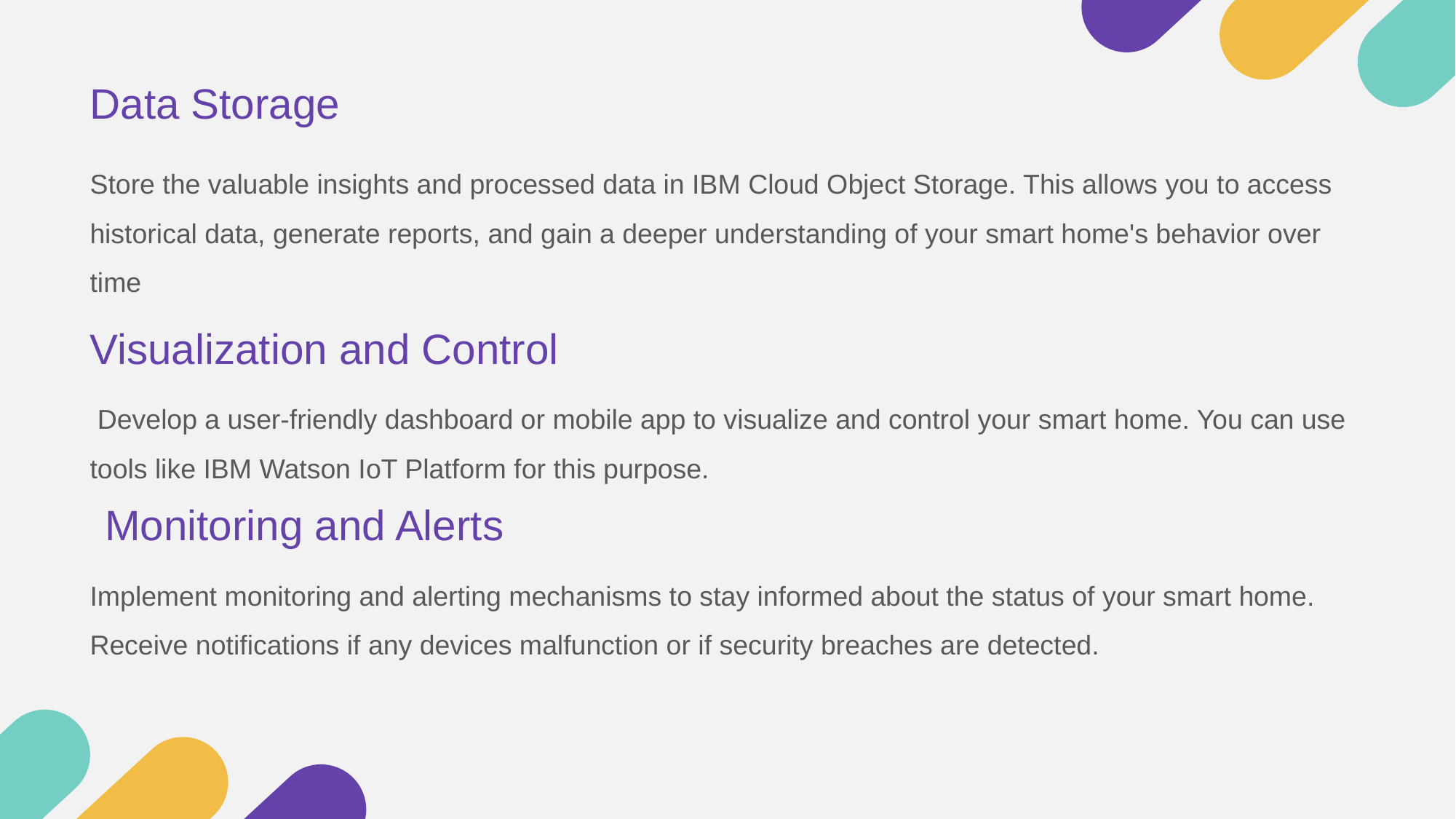

Data Storage
Store the valuable insights and processed data in IBM Cloud Object Storage. This allows you to access historical data, generate reports, and gain a deeper understanding of your smart home's behavior over time
Visualization and Control
 Develop a user-friendly dashboard or mobile app to visualize and control your smart home. You can use tools like IBM Watson IoT Platform for this purpose.
Monitoring and Alerts
Implement monitoring and alerting mechanisms to stay informed about the status of your smart home. Receive notifications if any devices malfunction or if security breaches are detected.